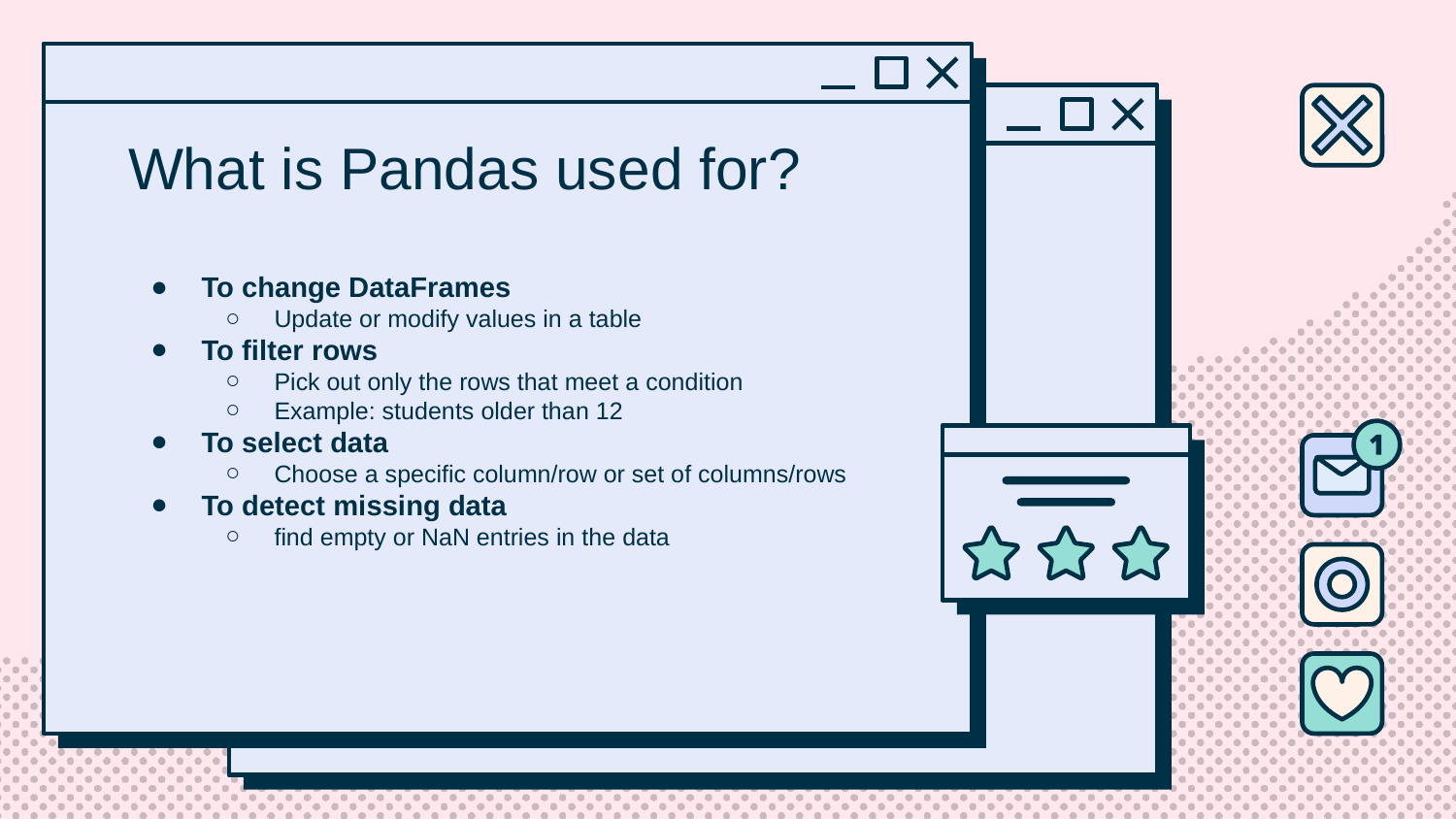

# What is Pandas used for?
To change DataFrames
Update or modify values in a table
To filter rows
Pick out only the rows that meet a condition
Example: students older than 12
To select data
Choose a specific column/row or set of columns/rows
To detect missing data
find empty or NaN entries in the data